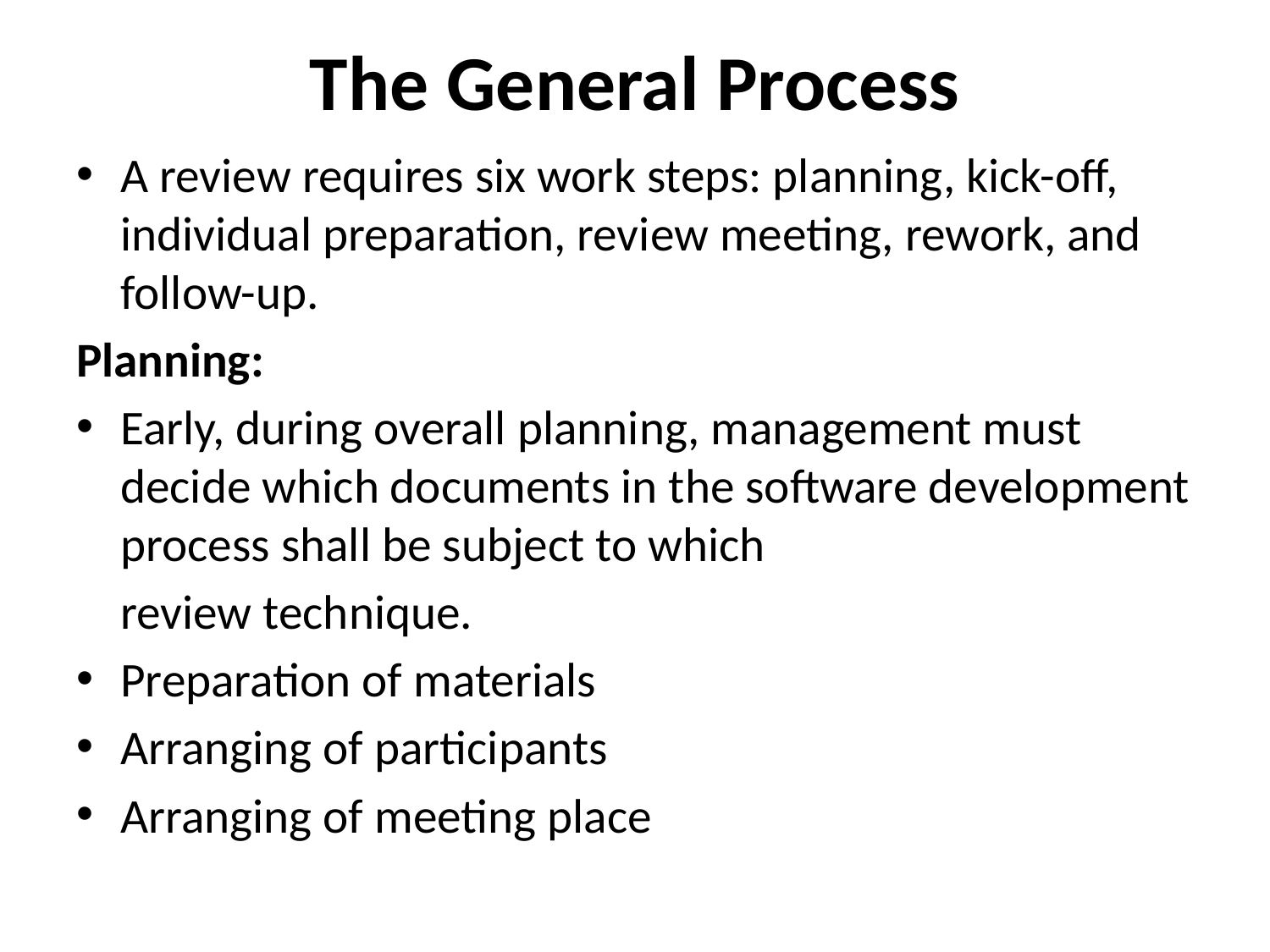

# The General Process
A review requires six work steps: planning, kick-off, individual preparation, review meeting, rework, and follow-up.
Planning:
Early, during overall planning, management must decide which documents in the software development process shall be subject to which
    review technique.
Preparation of materials
Arranging of participants
Arranging of meeting place